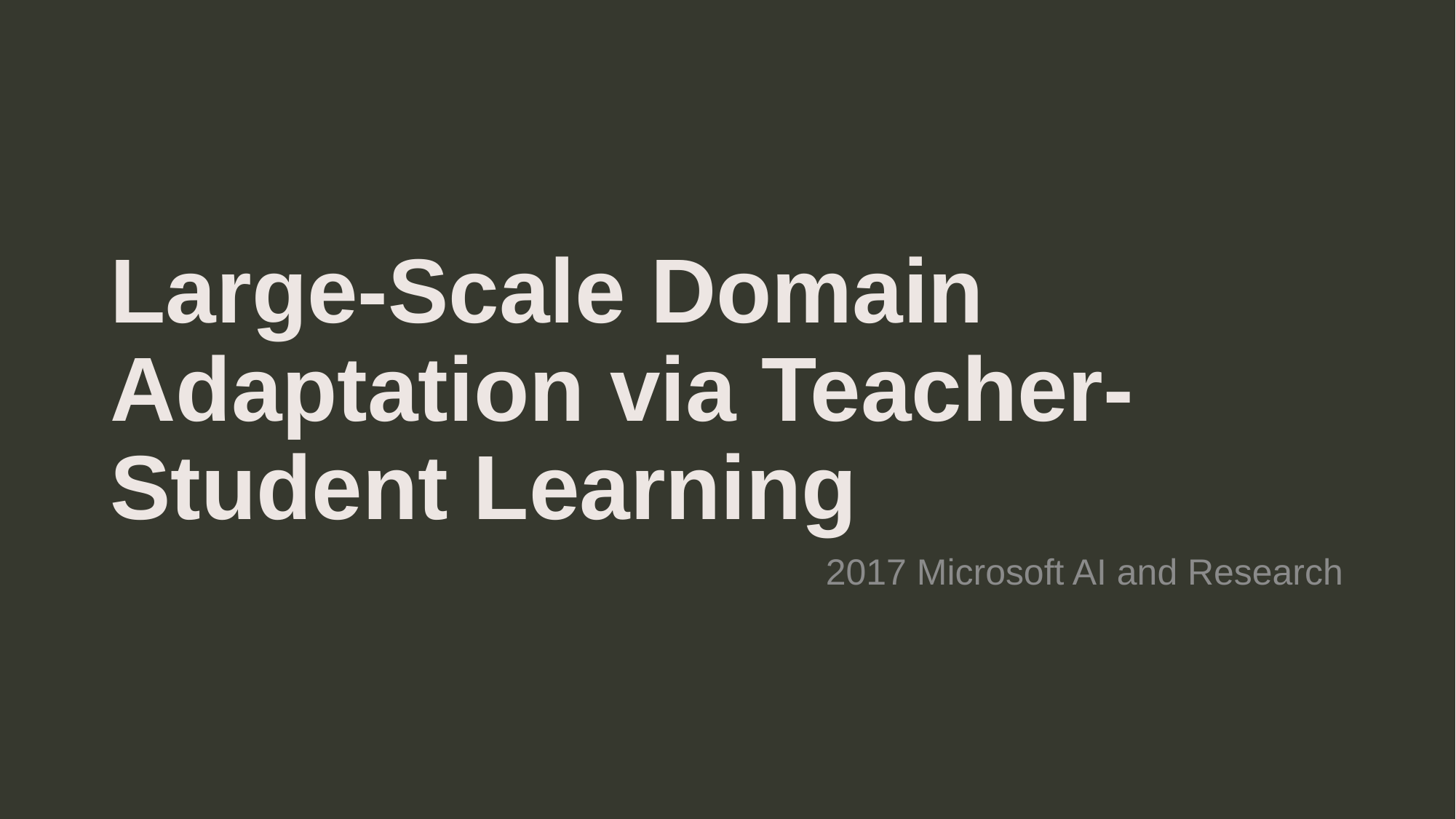

# Large-Scale Domain Adaptation via Teacher-Student Learning
2017 Microsoft AI and Research